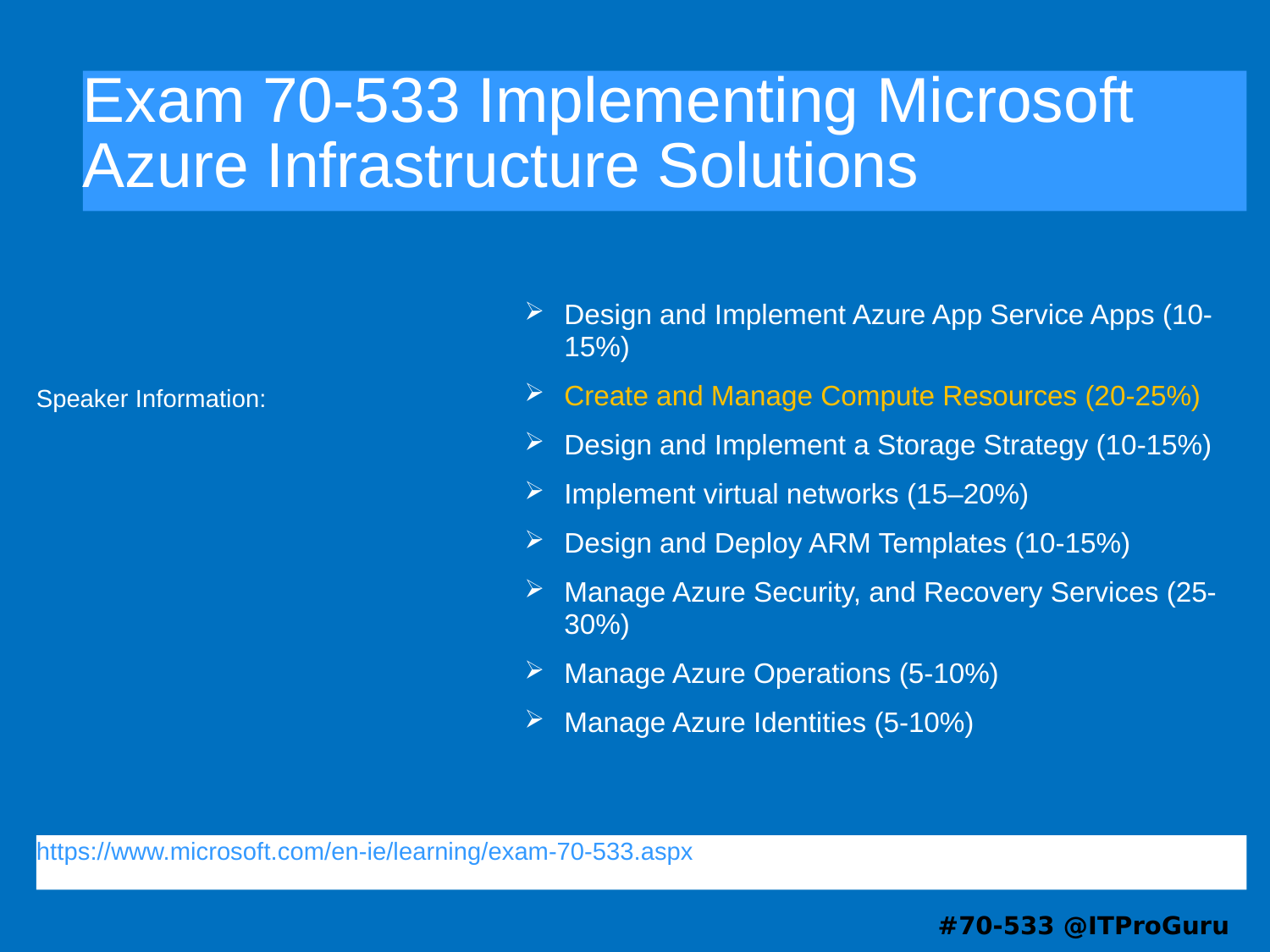

# Exam 70-533 Implementing Microsoft Azure Infrastructure Solutions
Design and Implement Azure App Service Apps (10-15%)
Create and Manage Compute Resources (20-25%)
Design and Implement a Storage Strategy (10-15%)
Implement virtual networks (15–20%)
Design and Deploy ARM Templates (10-15%)
Manage Azure Security, and Recovery Services (25-30%)
Manage Azure Operations (5-10%)
Manage Azure Identities (5-10%)
Speaker Information:

https://www.microsoft.com/en-ie/learning/exam-70-533.aspx